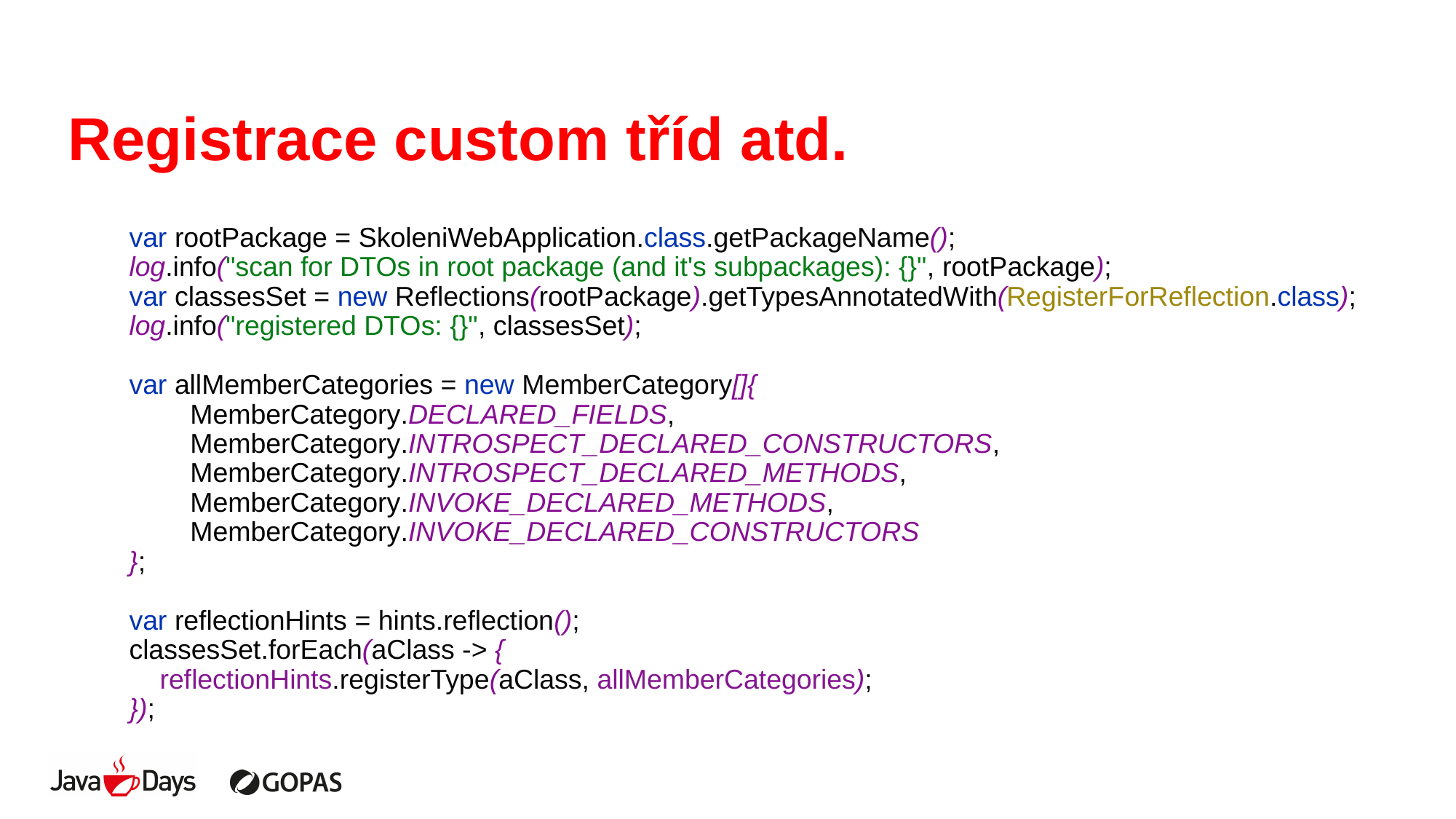

# Registrace custom tříd atd.
        var rootPackage = SkoleniWebApplication.class.getPackageName();
        log.info("scan for DTOs in root package (and it's subpackages): {}", rootPackage);
        var classesSet = new Reflections(rootPackage).getTypesAnnotatedWith(RegisterForReflection.class);
        log.info("registered DTOs: {}", classesSet);
        var allMemberCategories = new MemberCategory[]{
                MemberCategory.DECLARED_FIELDS,
                MemberCategory.INTROSPECT_DECLARED_CONSTRUCTORS,
                MemberCategory.INTROSPECT_DECLARED_METHODS,
                MemberCategory.INVOKE_DECLARED_METHODS,
                MemberCategory.INVOKE_DECLARED_CONSTRUCTORS
        };
        var reflectionHints = hints.reflection();
        classesSet.forEach(aClass -> {
            reflectionHints.registerType(aClass, allMemberCategories);
        });